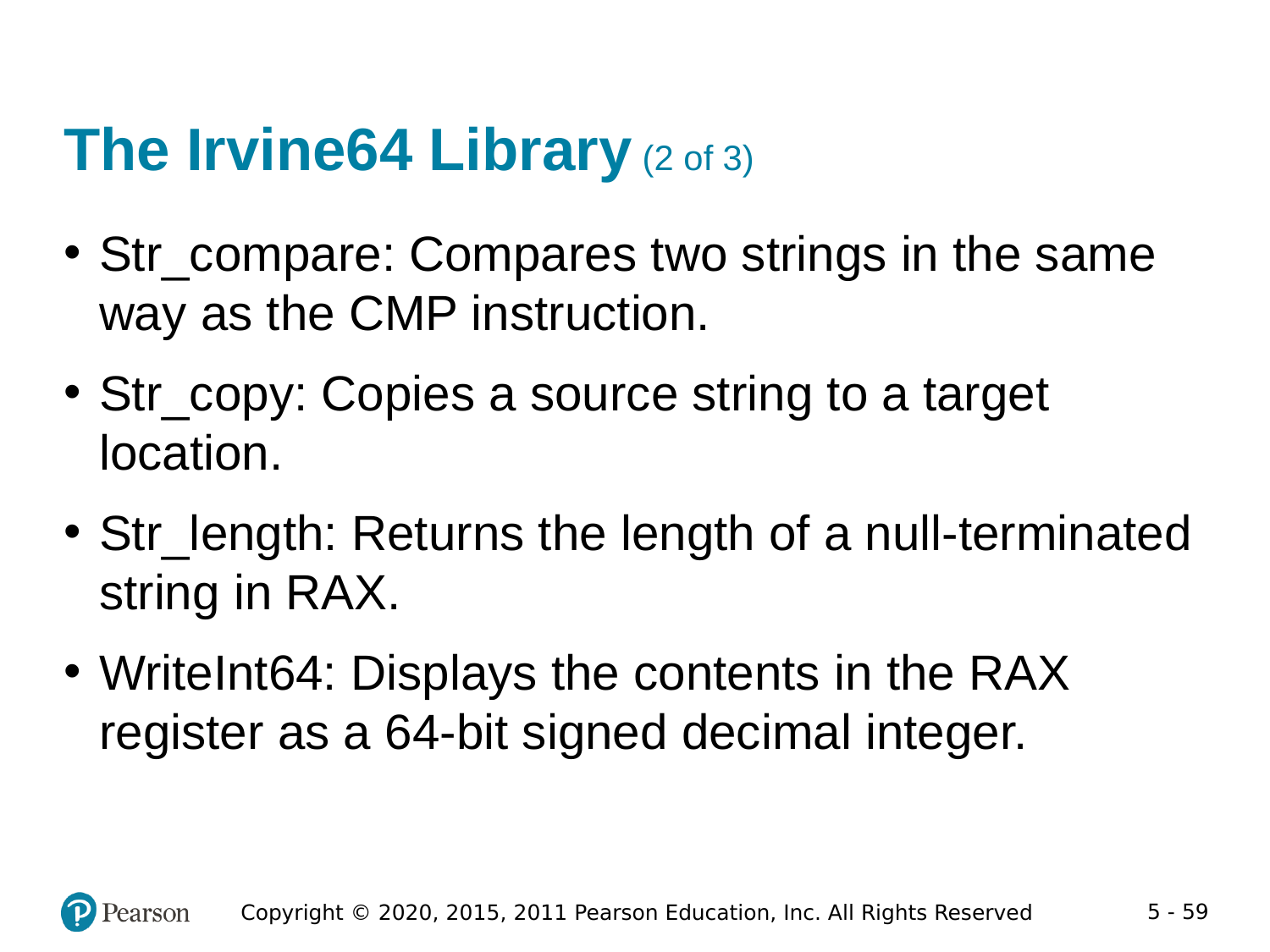

# The Irvine64 Library (2 of 3)
Str_compare: Compares two strings in the same way as the CMP instruction.
Str_copy: Copies a source string to a target location.
Str_length: Returns the length of a null-terminated string in RAX.
WriteInt64: Displays the contents in the RAX register as a 64-bit signed decimal integer.